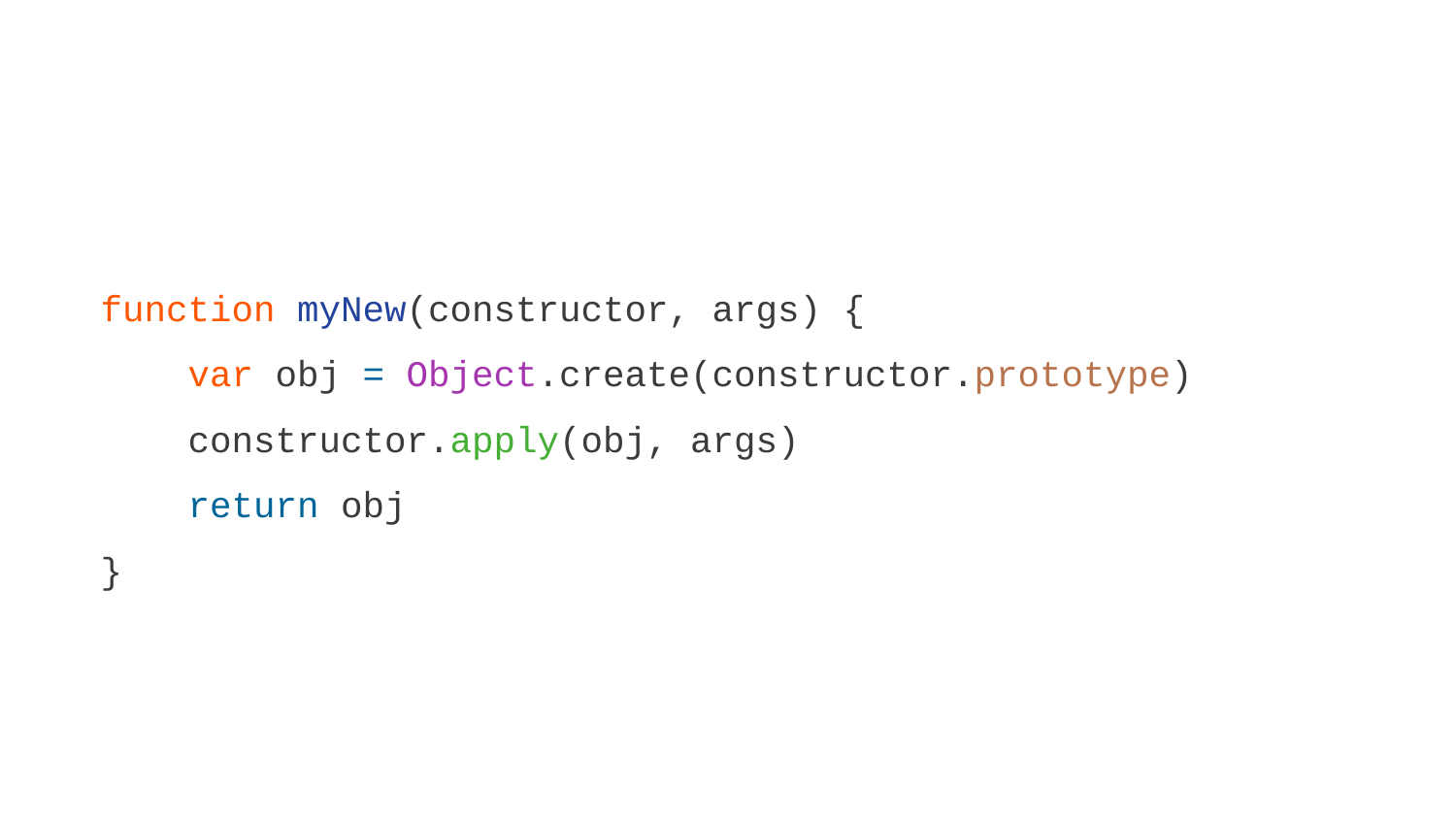

function myNew(constructor, args) {
    var obj = Object.create(constructor.prototype)
    constructor.apply(obj, args)
    return obj
}